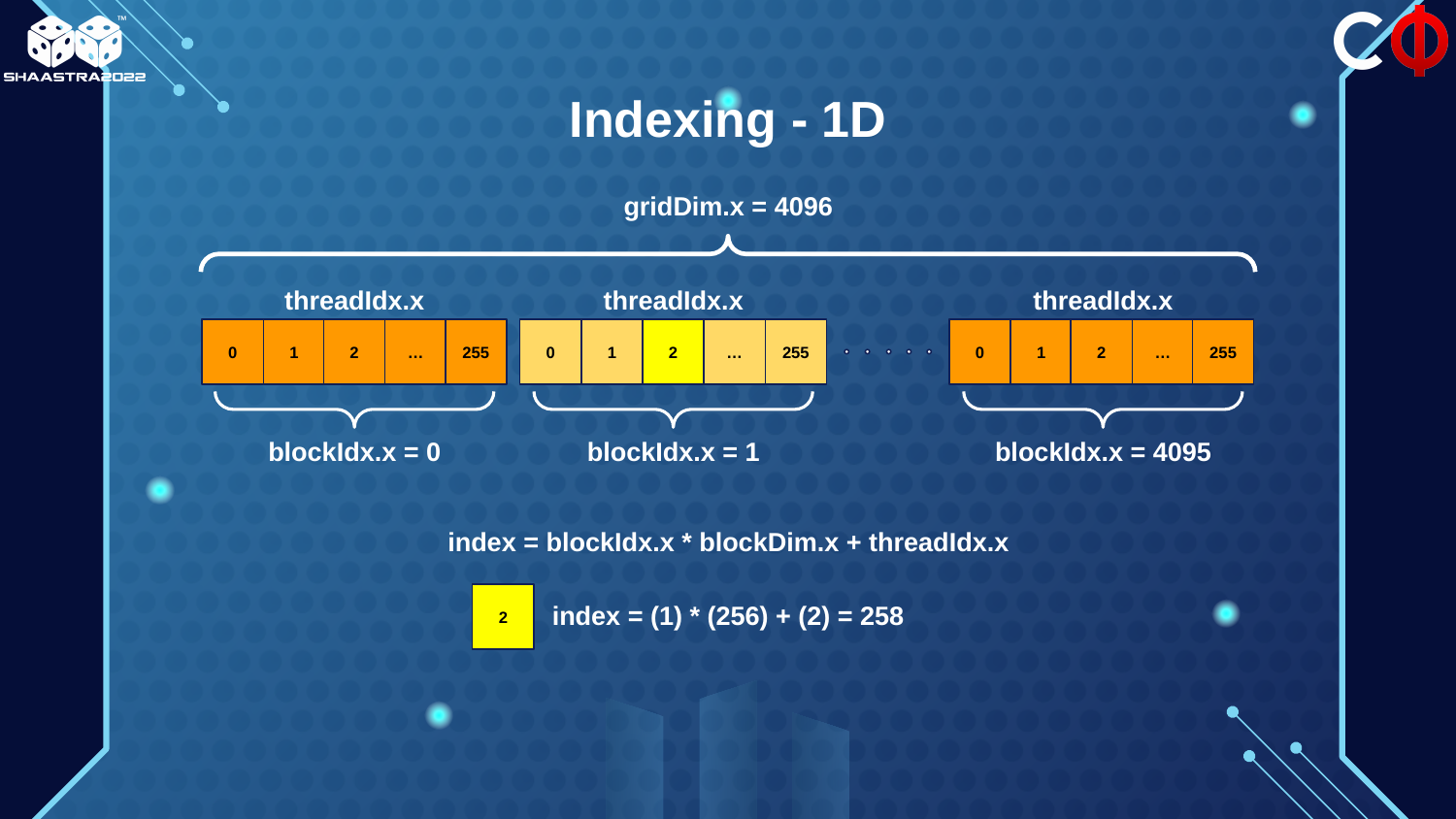

# Indexing - 1D
gridDim.x = 4096
threadIdx.x
threadIdx.x
threadIdx.x

0
1
2
…
255
0
1
2
…
255
0
1
2
…
255

blockIdx.x = 0
blockIdx.x = 1
blockIdx.x = 4095
index = blockIdx.x * blockDim.x + threadIdx.x
index = (1) * (256) + (2) = 258
2